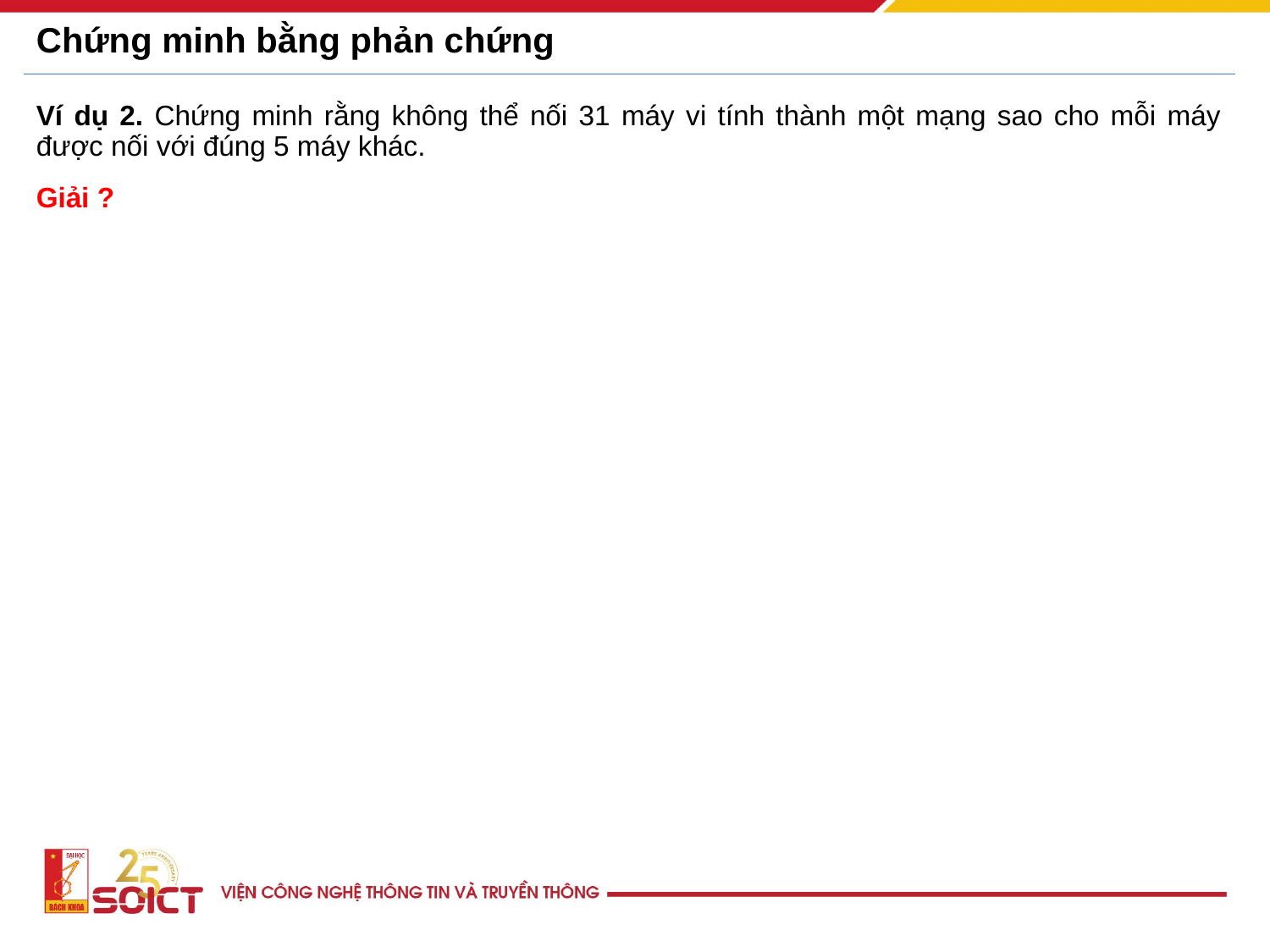

Chứng minh bằng phản chứng
Ví dụ 2. Chứng minh rằng không thể nối 31 máy vi tính thành một mạng sao cho mỗi máy được nối với đúng 5 máy khác.
Giải ?